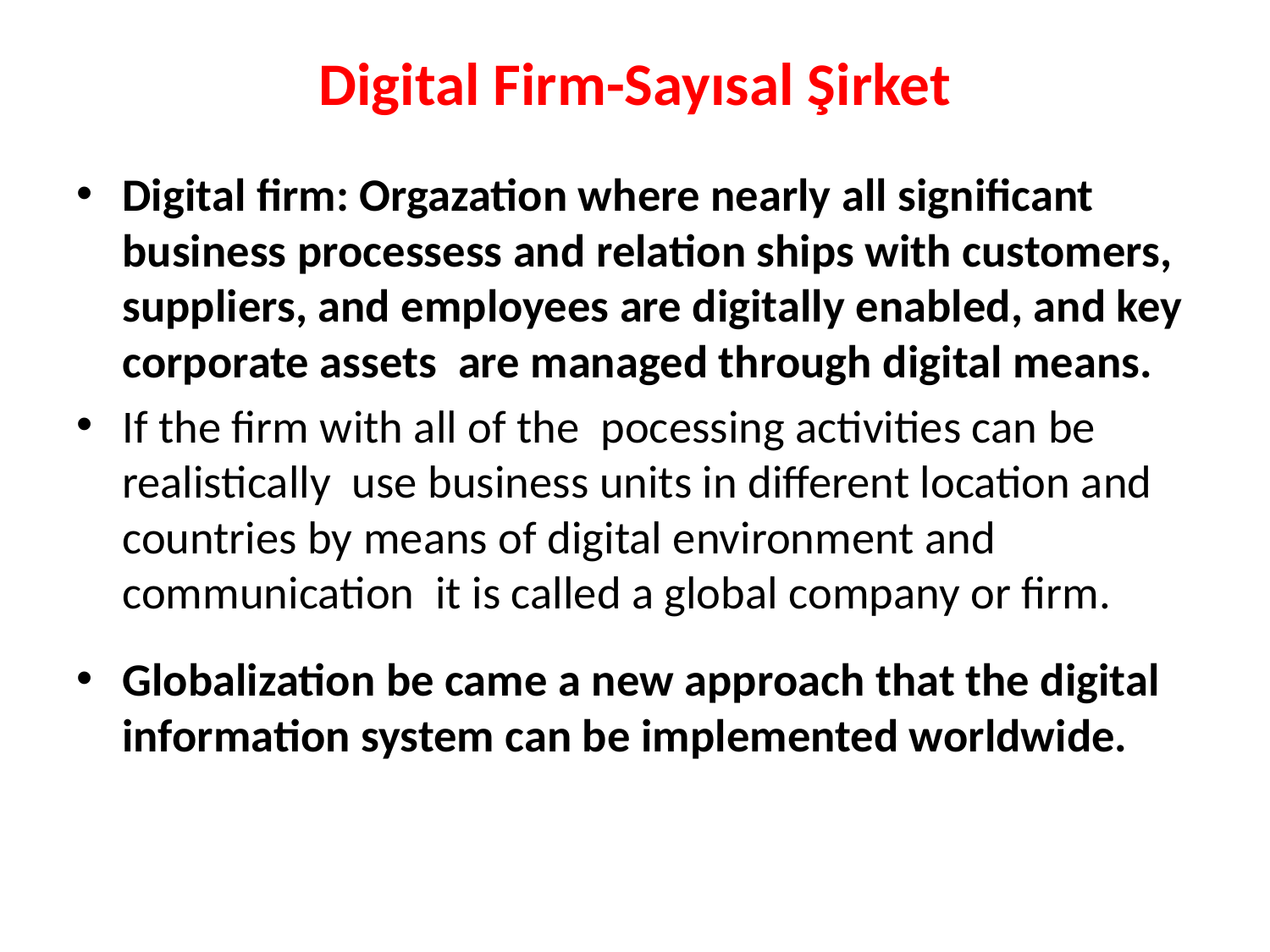

# Digital Firm-Sayısal Şirket
Digital firm: Orgazation where nearly all significant business processess and relation ships with customers, suppliers, and employees are digitally enabled, and key corporate assets  are managed through digital means.
If the firm with all of the  pocessing activities can be realistically  use business units in different location and countries by means of digital environment and communication  it is called a global company or firm.

Globalization be came a new approach that the digital information system can be implemented worldwide.